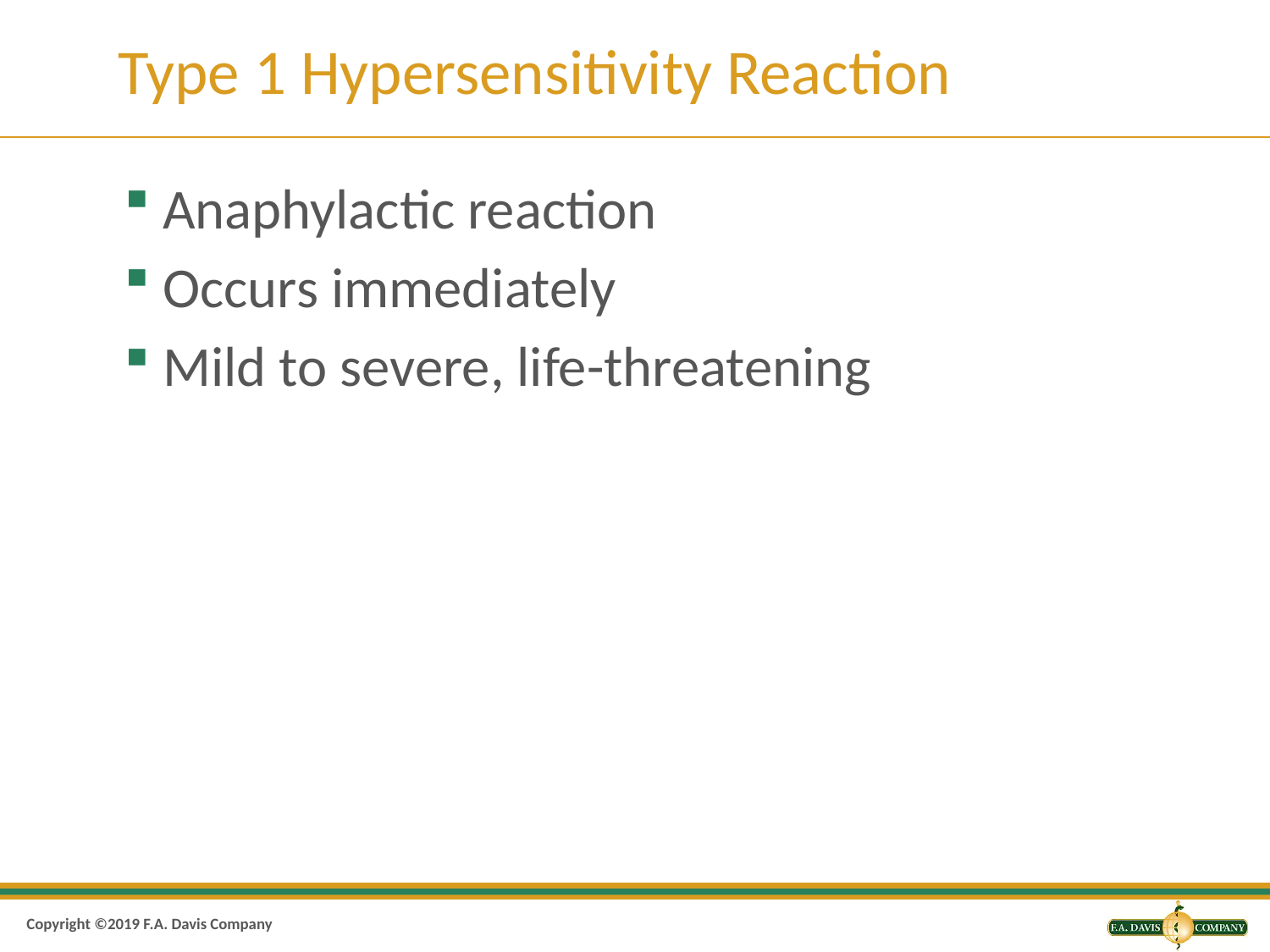

# Type 1 Hypersensitivity Reaction
Anaphylactic reaction
Occurs immediately
Mild to severe, life-threatening